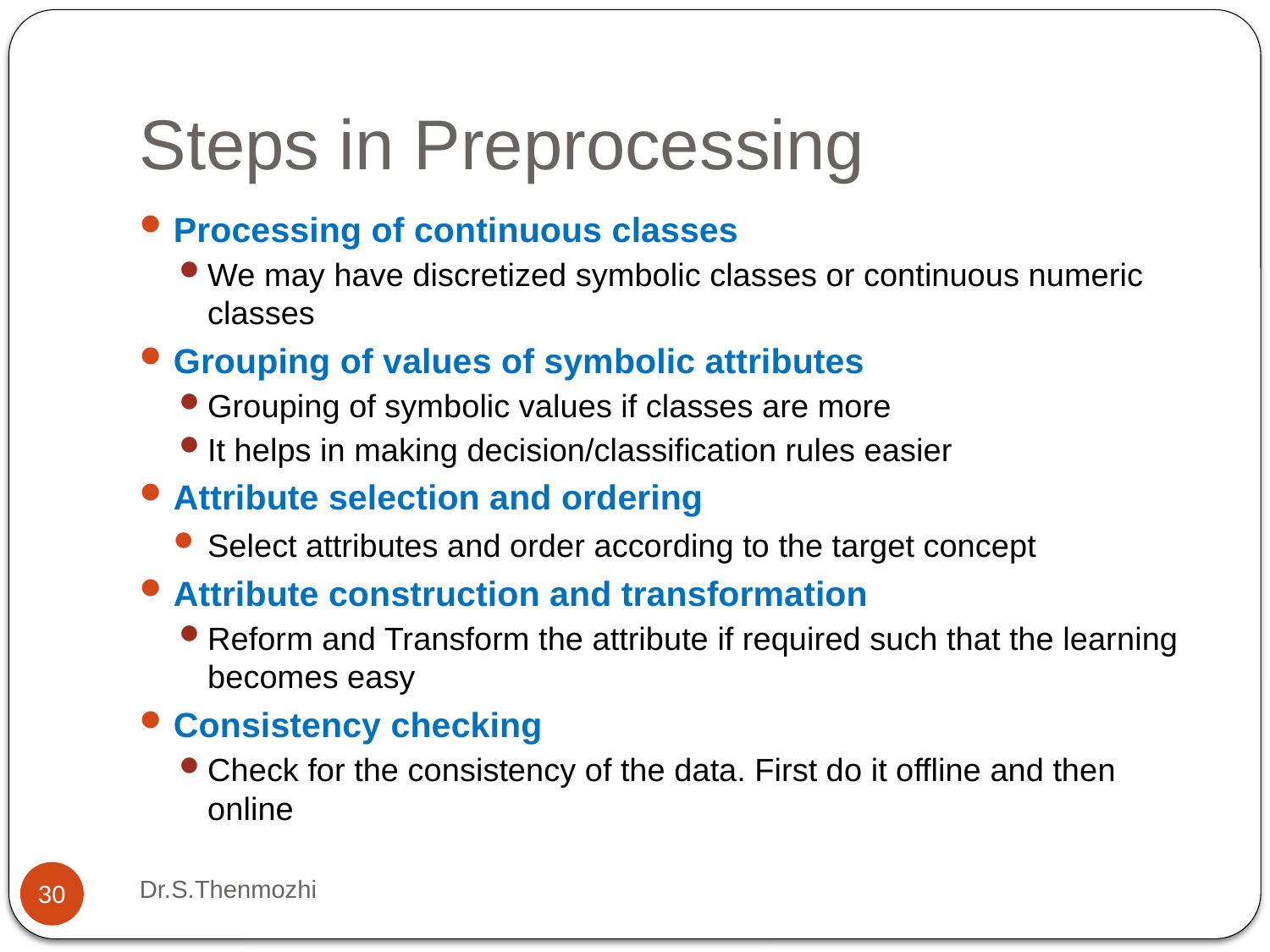

# Steps in Preprocessing
Processing of continuous classes
We may have discretized symbolic classes or continuous numeric classes
Grouping of values of symbolic attributes
Grouping of symbolic values if classes are more
It helps in making decision/classification rules easier
Attribute selection and ordering
Select attributes and order according to the target concept
Attribute construction and transformation
Reform and Transform the attribute if required such that the learning becomes easy
Consistency checking
Check for the consistency of the data. First do it offline and then online
Dr.S.Thenmozhi
30